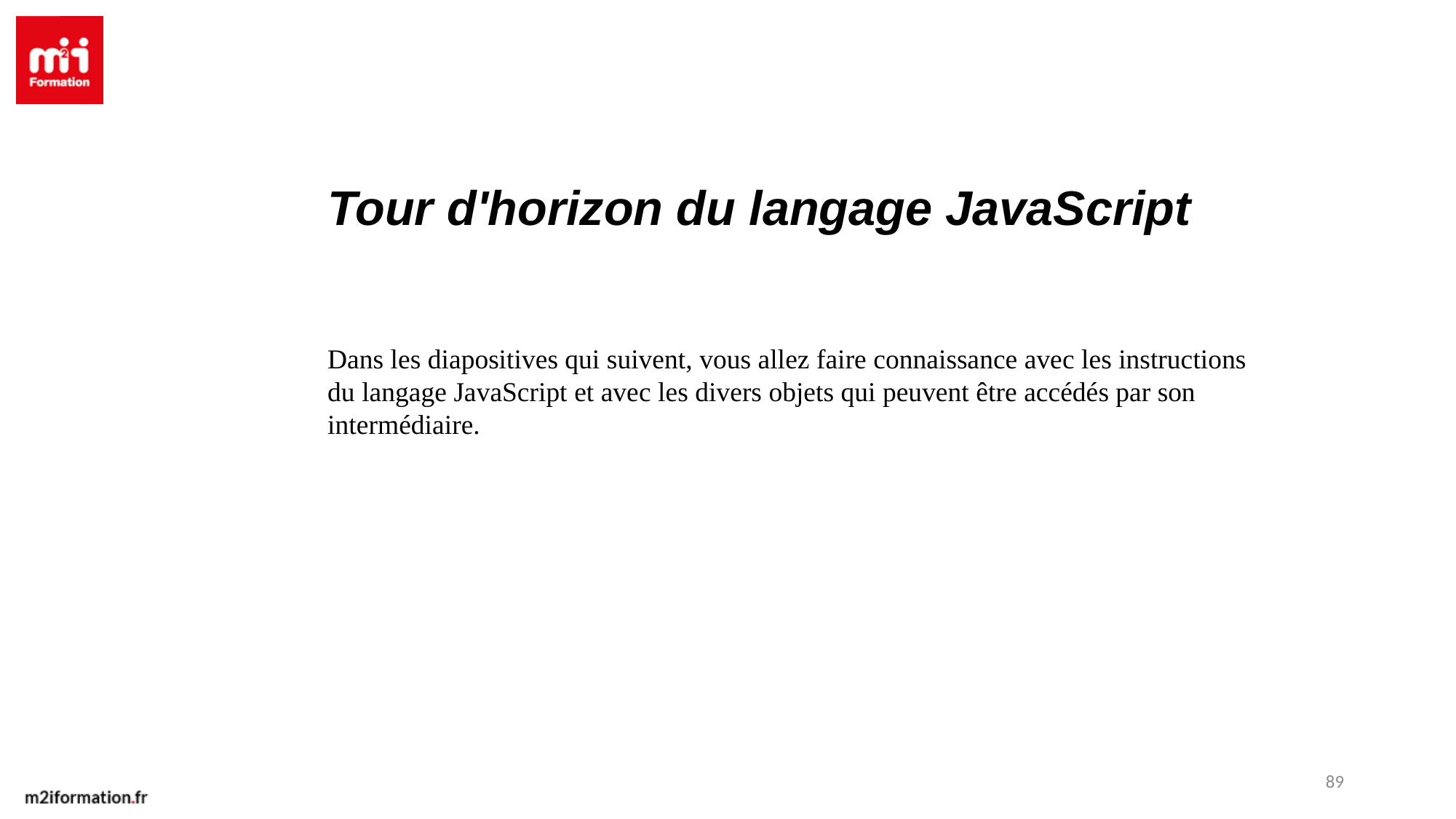

Tour d'horizon du langage JavaScript

Dans les diapositives qui suivent, vous allez faire connaissance avec les instructions du langage JavaScript et avec les divers objets qui peuvent être accédés par son intermédiaire.
89